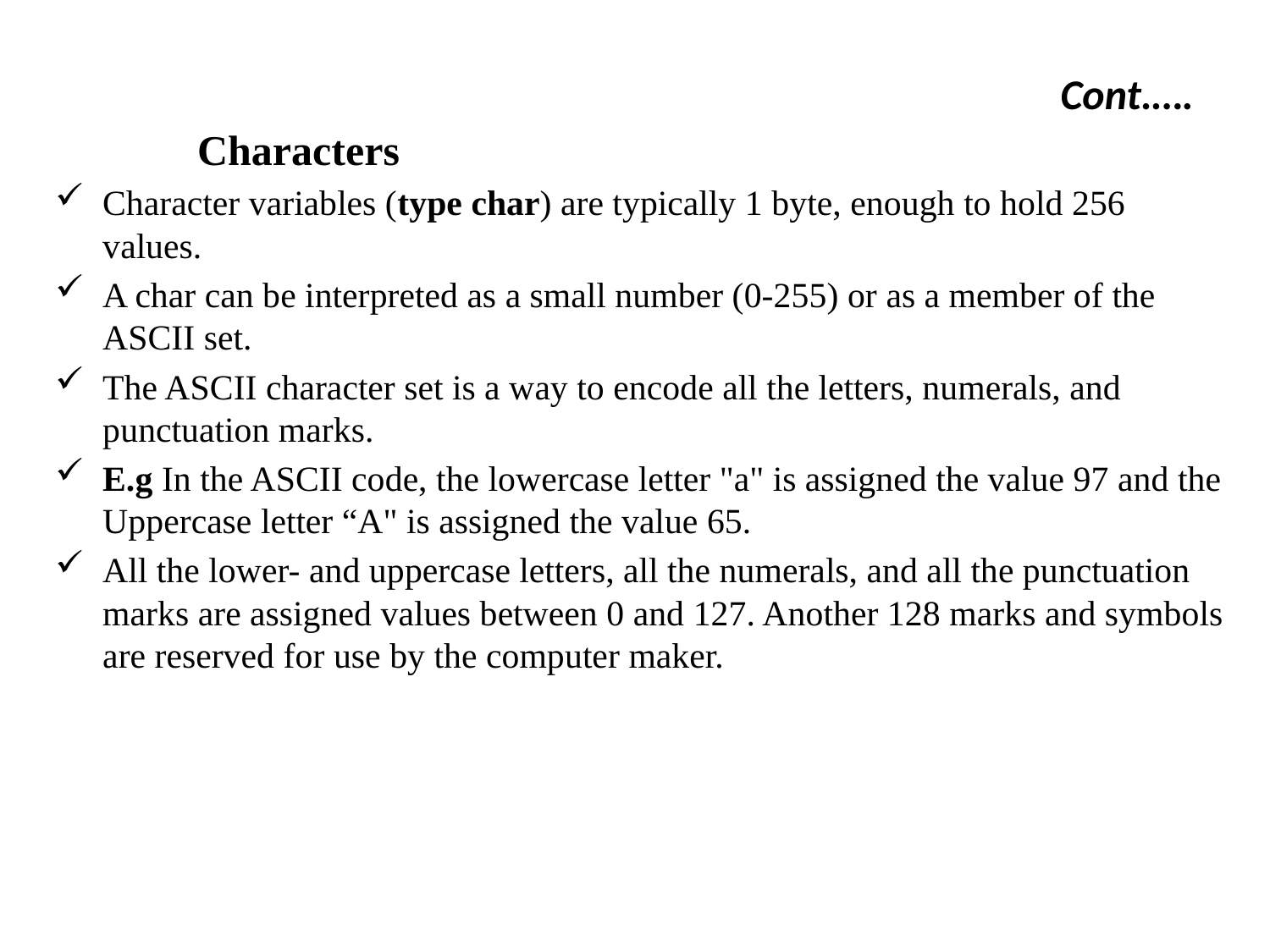

# Cont.….
                Characters
Character variables (type char) are typically 1 byte, enough to hold 256 values.
A char can be interpreted as a small number (0-255) or as a member of the ASCII set.
The ASCII character set is a way to encode all the letters, numerals, and punctuation marks.
E.g In the ASCII code, the lowercase letter "a" is assigned the value 97 and the Uppercase letter “A" is assigned the value 65.
All the lower- and uppercase letters, all the numerals, and all the punctuation marks are assigned values between 0 and 127. Another 128 marks and symbols are reserved for use by the computer maker.